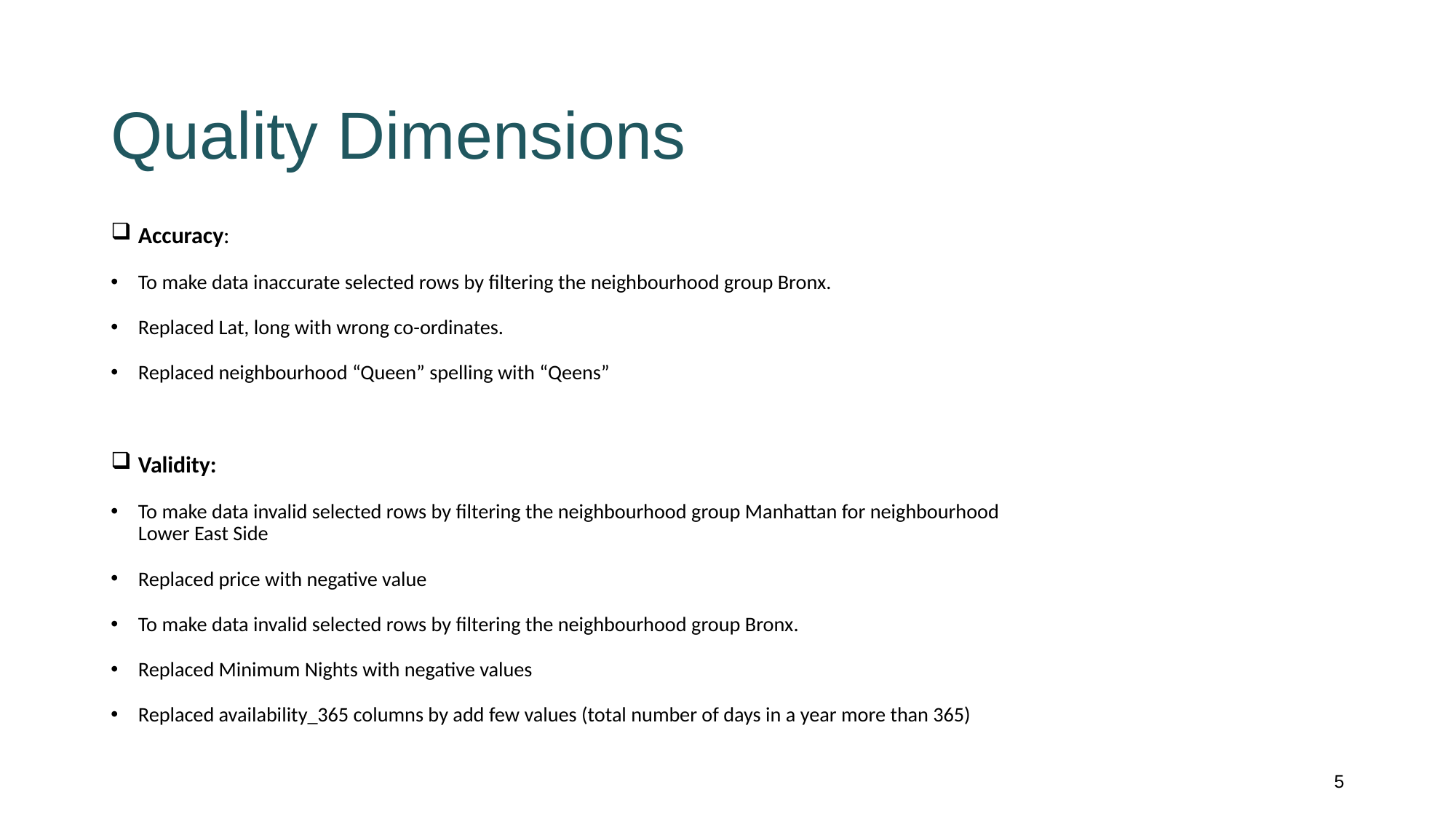

# Quality Dimensions
Accuracy:
To make data inaccurate selected rows by filtering the neighbourhood group Bronx.
Replaced Lat, long with wrong co-ordinates.
Replaced neighbourhood “Queen” spelling with “Qeens”

Validity:
To make data invalid selected rows by filtering the neighbourhood group Manhattan for neighbourhood Lower East Side
Replaced price with negative value
To make data invalid selected rows by filtering the neighbourhood group Bronx.
Replaced Minimum Nights with negative values
Replaced availability_365 columns by add few values (total number of days in a year more than 365)

5